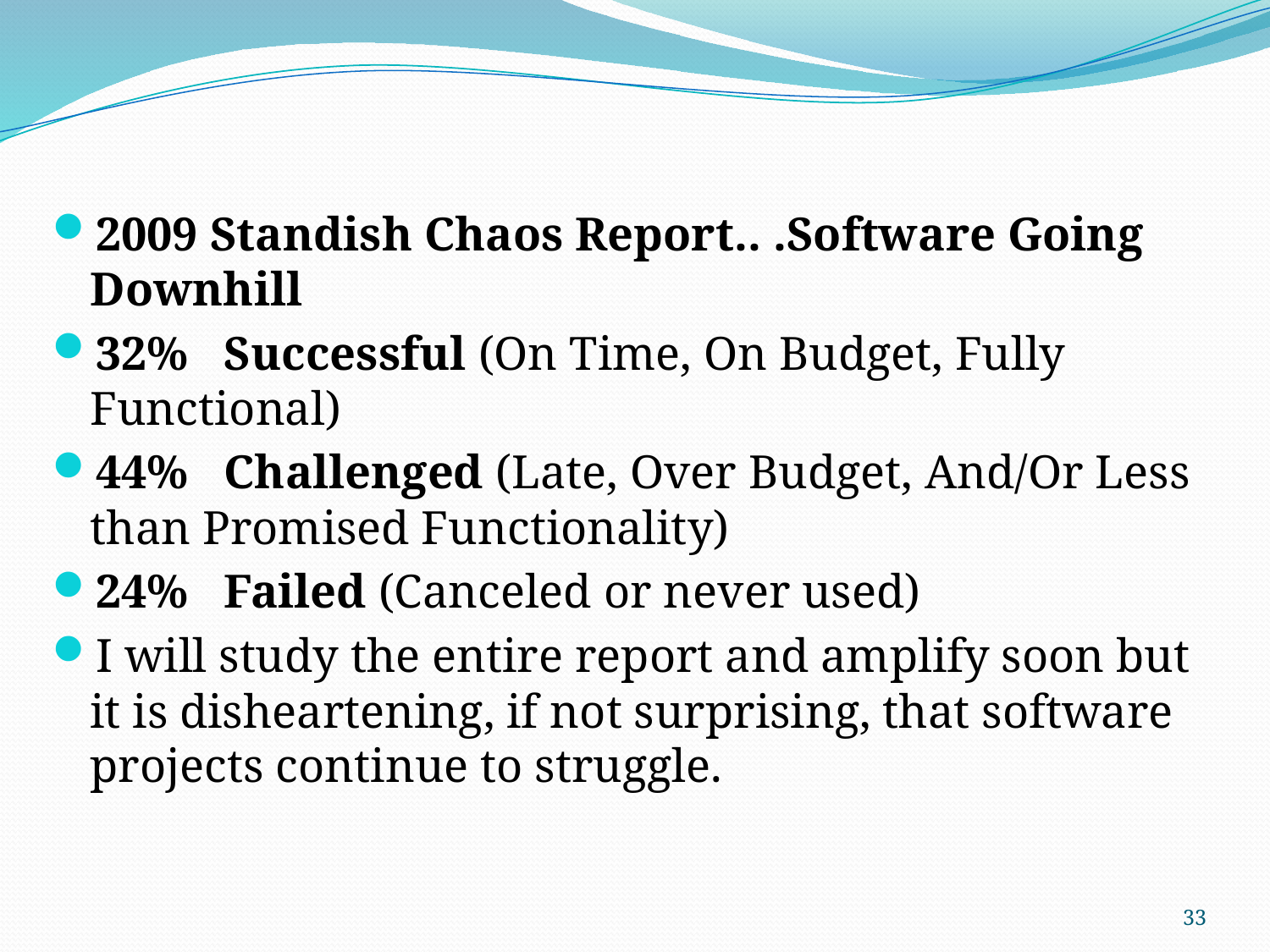

#
2009 Standish Chaos Report.. .Software Going Downhill
32%   Successful (On Time, On Budget, Fully Functional)
44%   Challenged (Late, Over Budget, And/Or Less than Promised Functionality)
24%   Failed (Canceled or never used)
I will study the entire report and amplify soon but it is disheartening, if not surprising, that software projects continue to struggle.

33